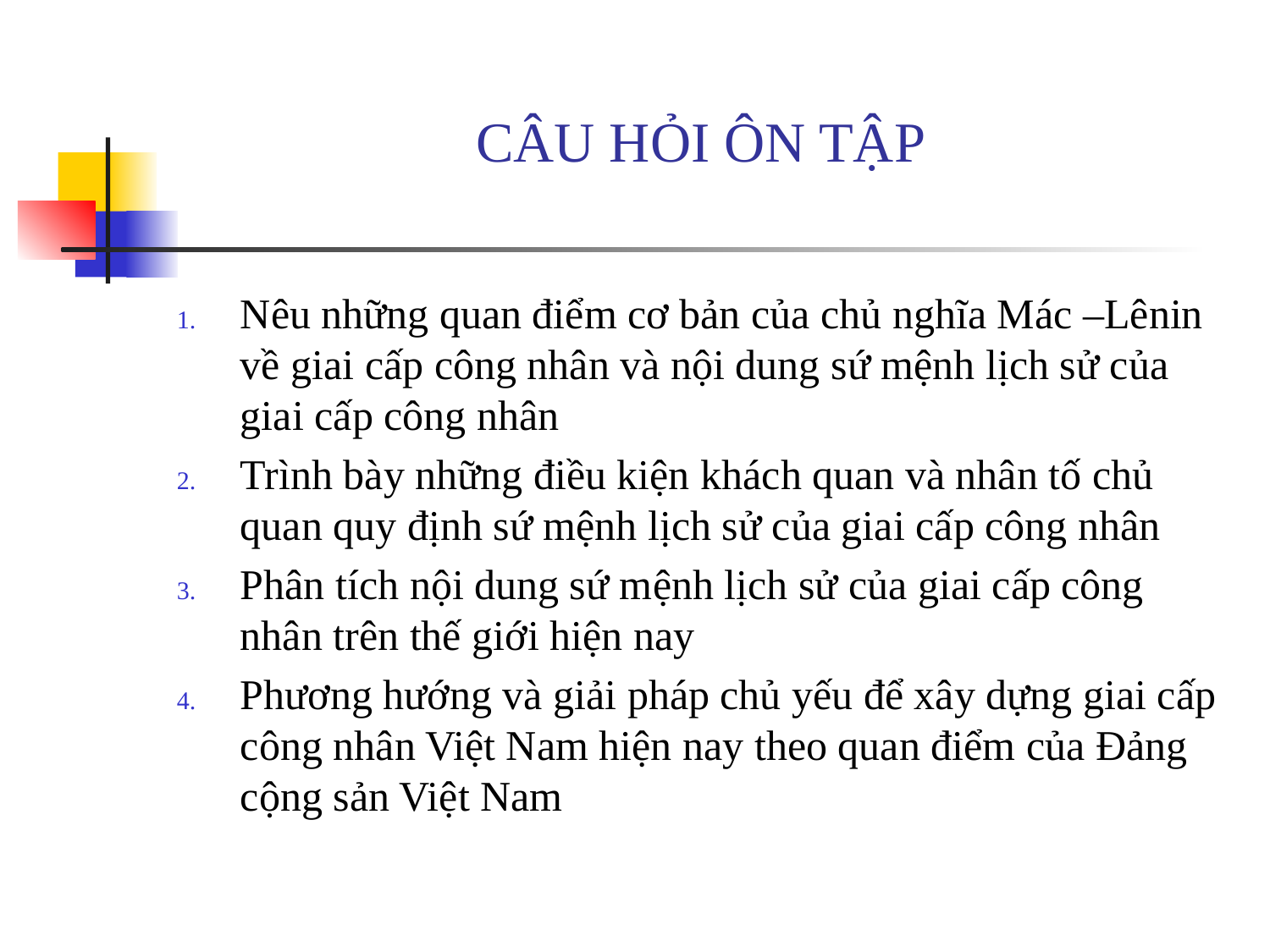

# CÂU HỎI ÔN TẬP
Nêu những quan điểm cơ bản của chủ nghĩa Mác –Lênin về giai cấp công nhân và nội dung sứ mệnh lịch sử của giai cấp công nhân
Trình bày những điều kiện khách quan và nhân tố chủ quan quy định sứ mệnh lịch sử của giai cấp công nhân
Phân tích nội dung sứ mệnh lịch sử của giai cấp công nhân trên thế giới hiện nay
Phương hướng và giải pháp chủ yếu để xây dựng giai cấp công nhân Việt Nam hiện nay theo quan điểm của Đảng cộng sản Việt Nam